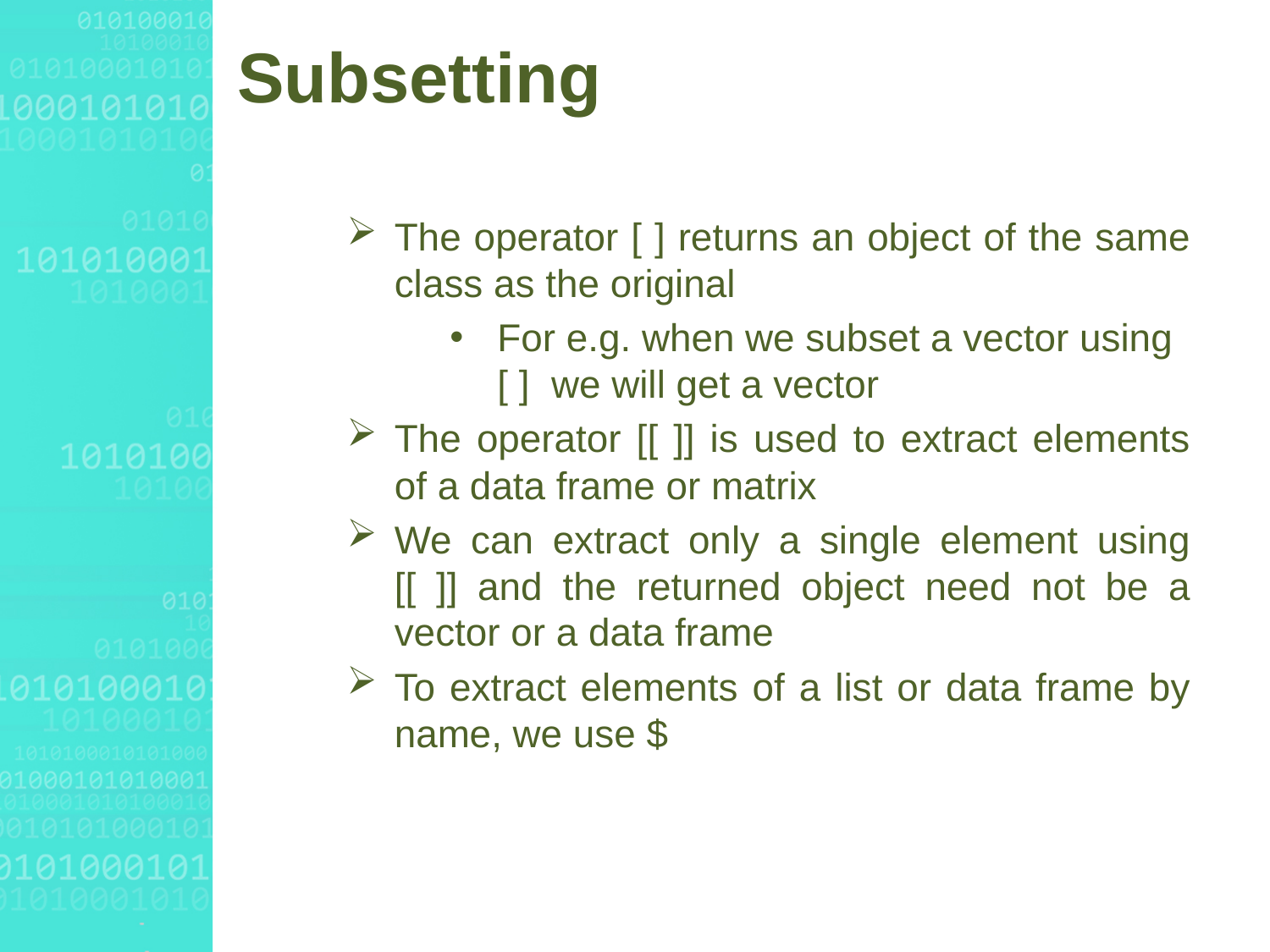

# Subsetting
The operator [ ] returns an object of the same class as the original
For e.g. when we subset a vector using [ ]  we will get a vector
The operator [[ ]] is used to extract elements of a data frame or matrix
We can extract only a single element using [[ ]] and the returned object need not be a vector or a data frame
To extract elements of a list or data frame by name, we use $